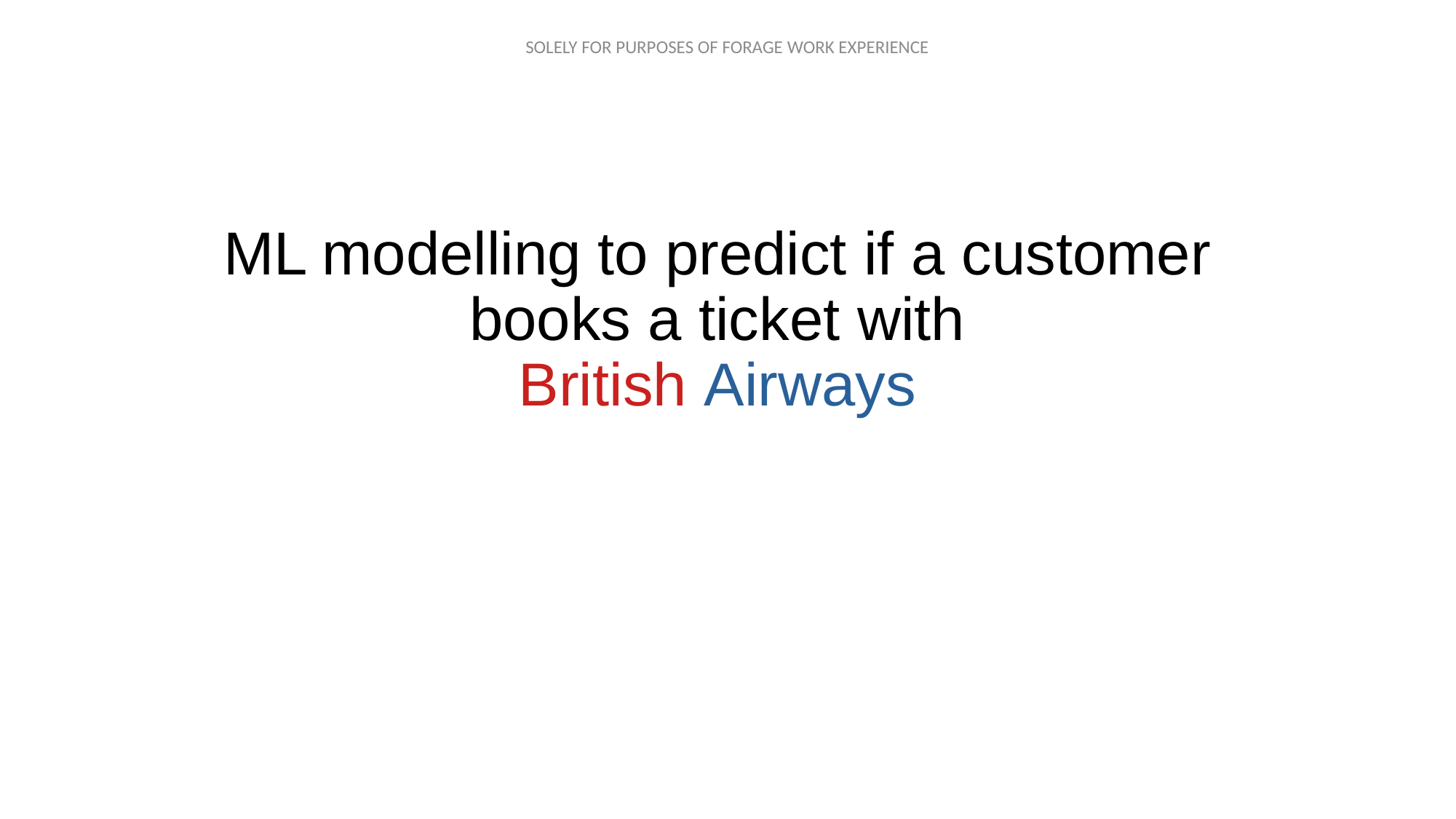

# ML modelling to predict if a customer books a ticket with British Airways